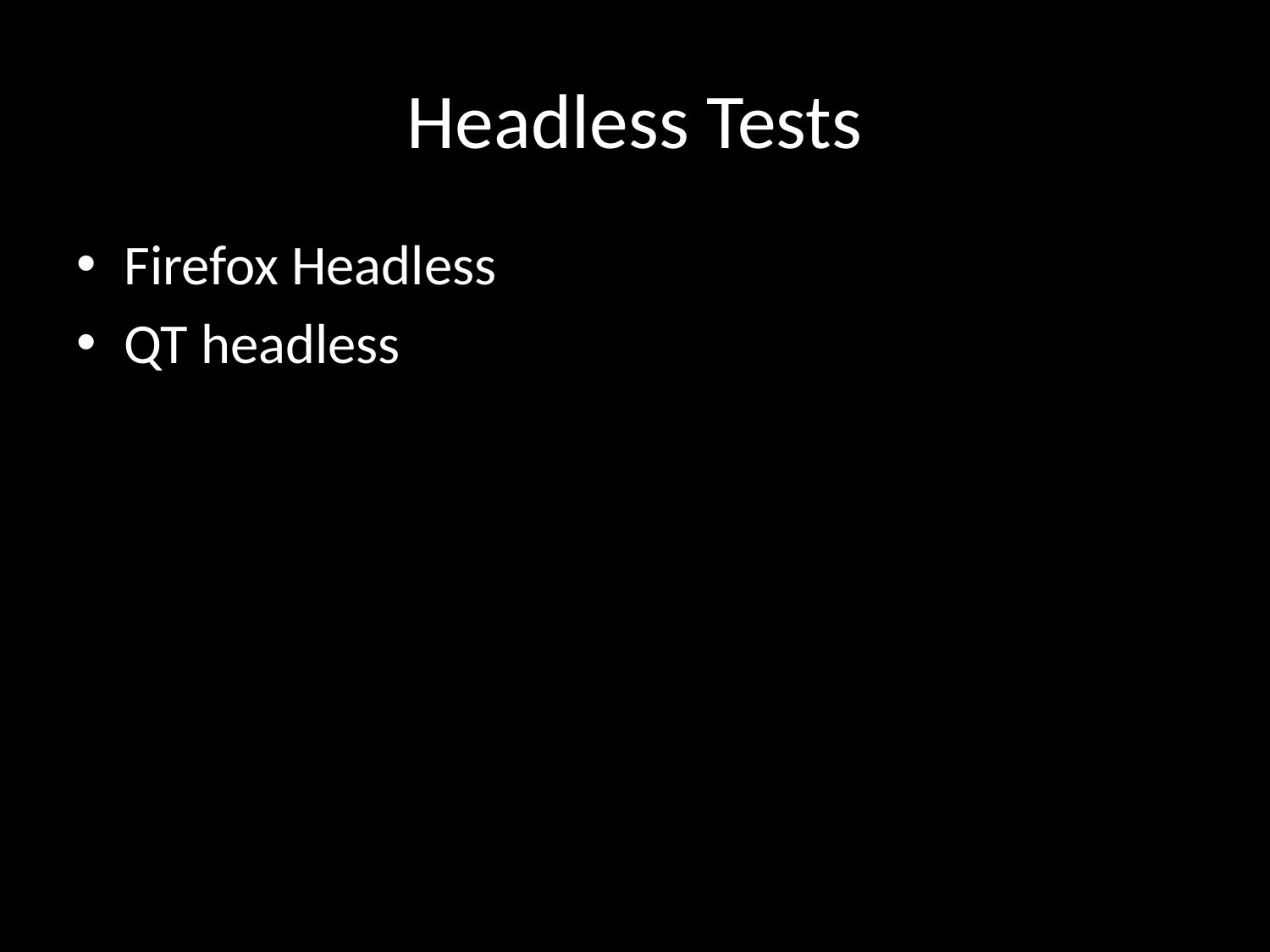

# Headless Tests
Firefox Headless
QT headless